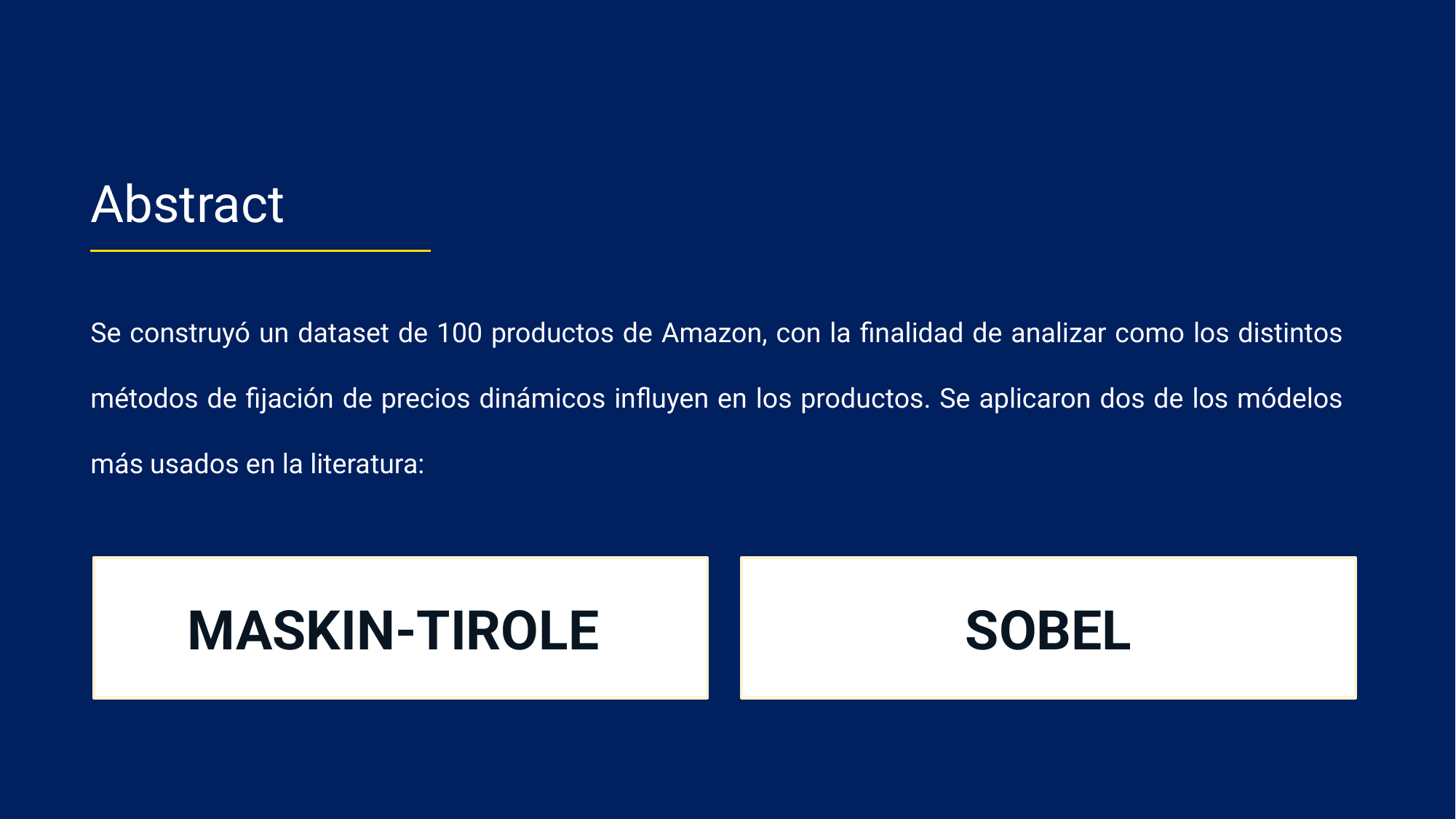

# Abstract
Se construyó un dataset de 100 productos de Amazon, con la finalidad de analizar como los distintos métodos de fijación de precios dinámicos influyen en los productos. Se aplicaron dos de los módelos más usados en la literatura:

MASKIN-TIROLE
SOBEL